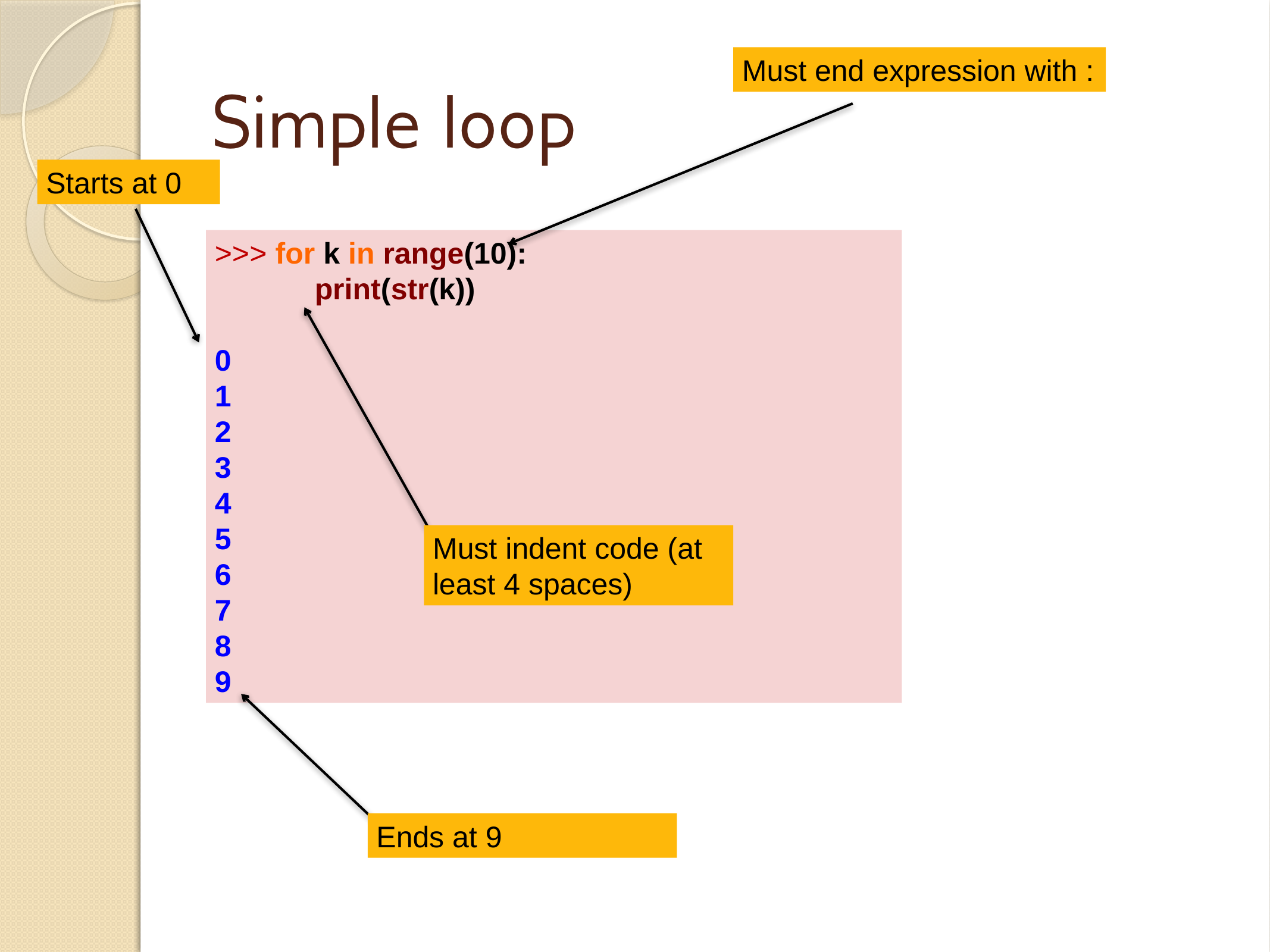

# Simple loop
Must end expression with :
Starts at 0
>>> for k in range(10):
            print(str(k))

0
1
2
3
4
5
6
7
8
9
Must indent code (at least 4 spaces)
Ends at 9